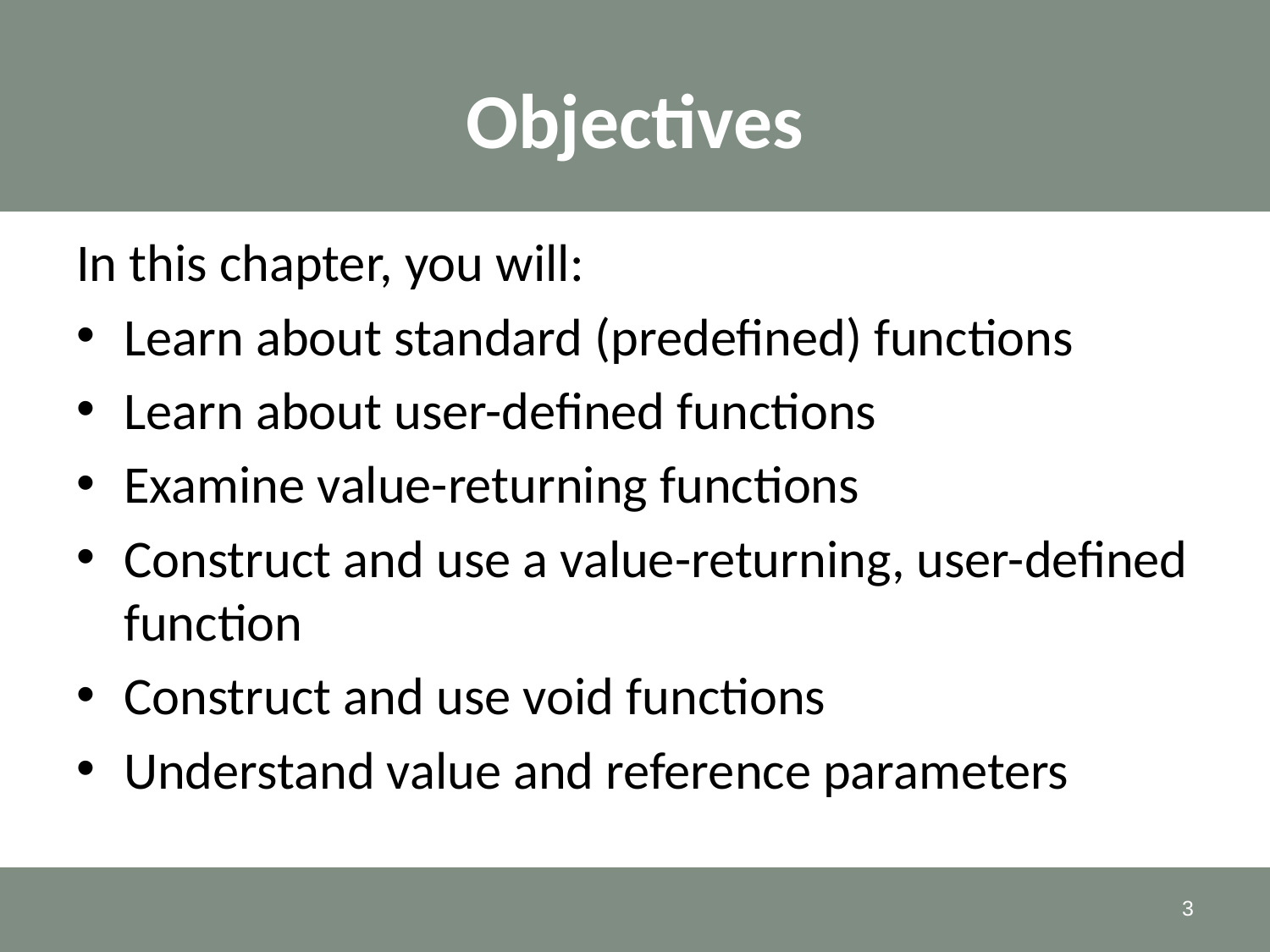

# Objectives
In this chapter, you will:
Learn about standard (predefined) functions
Learn about user-defined functions
Examine value-returning functions
Construct and use a value-returning, user-defined function
Construct and use void functions
Understand value and reference parameters
3